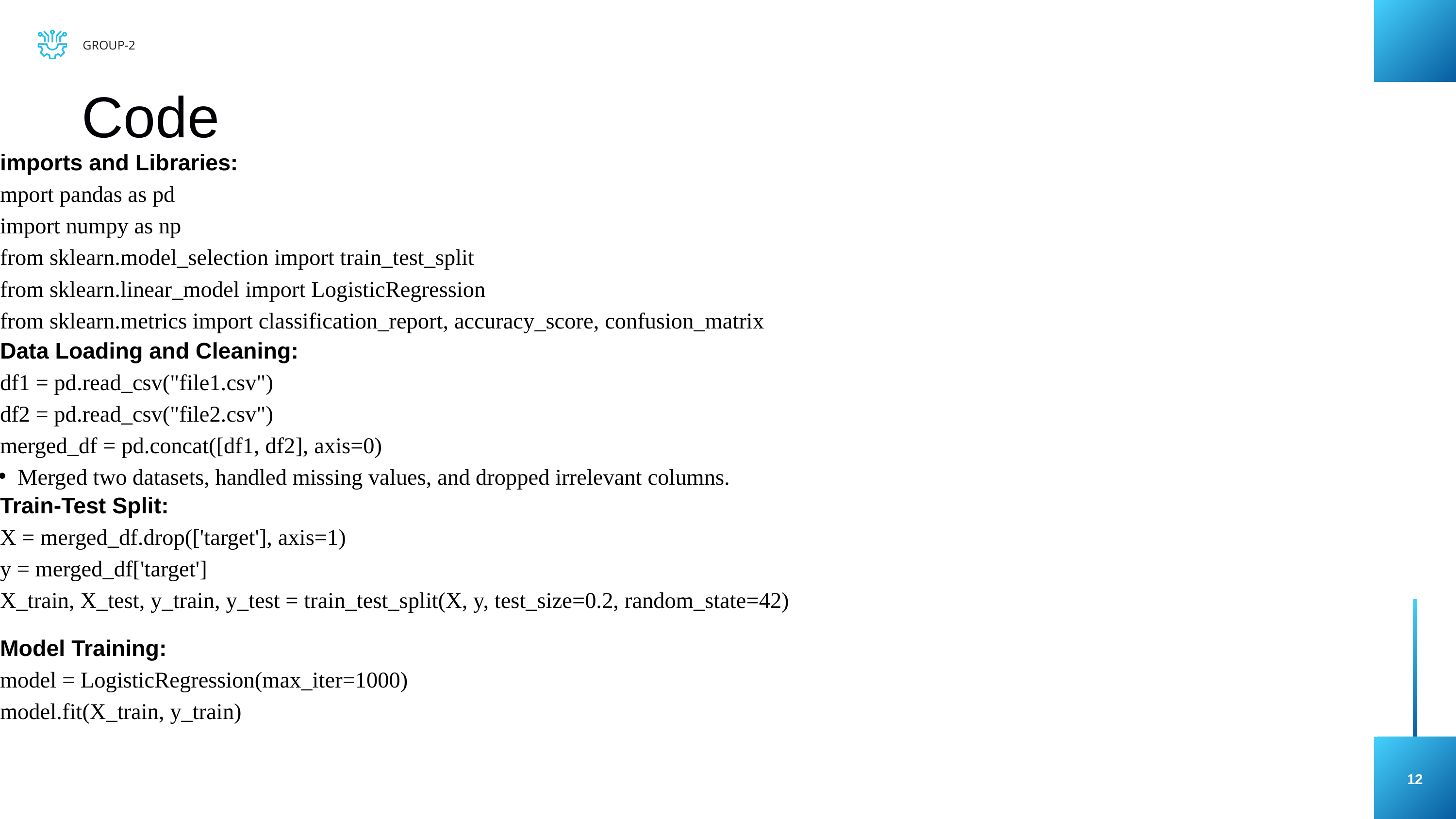

GROUP-2
Code
imports and Libraries:
mport pandas as pd
import numpy as np
from sklearn.model_selection import train_test_split
from sklearn.linear_model import LogisticRegression
from sklearn.metrics import classification_report, accuracy_score, confusion_matrix
Data Loading and Cleaning:
df1 = pd.read_csv("file1.csv")
df2 = pd.read_csv("file2.csv")
merged_df = pd.concat([df1, df2], axis=0)
Merged two datasets, handled missing values, and dropped irrelevant columns.

Train-Test Split:
X = merged_df.drop(['target'], axis=1)
y = merged_df['target']
X_train, X_test, y_train, y_test = train_test_split(X, y, test_size=0.2, random_state=42)

Model Training:
model = LogisticRegression(max_iter=1000)
model.fit(X_train, y_train)

12